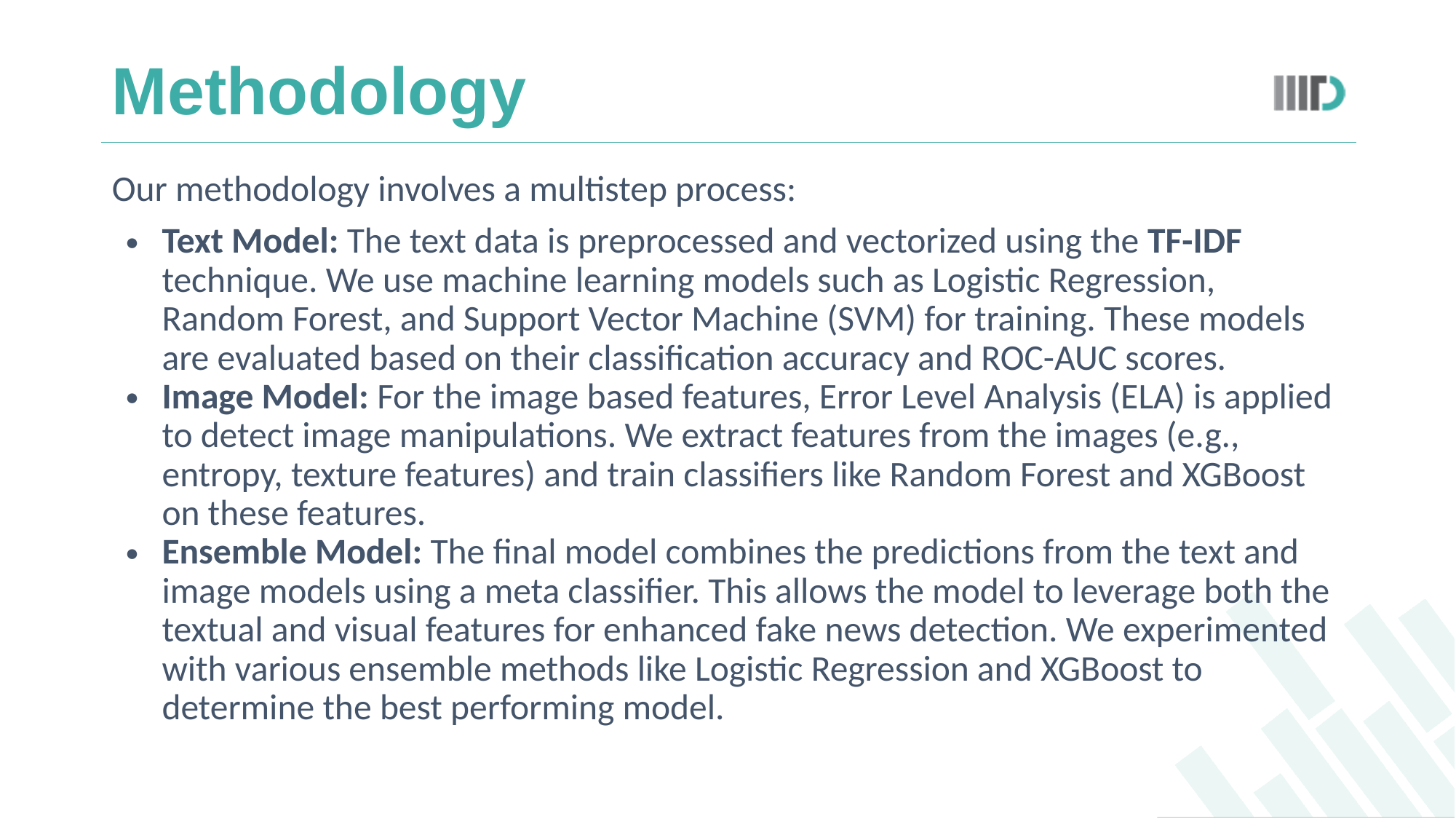

# Methodology
Our methodology involves a multistep process:
Text Model: The text data is preprocessed and vectorized using the TF-IDF technique. We use machine learning models such as Logistic Regression, Random Forest, and Support Vector Machine (SVM) for training. These models are evaluated based on their classification accuracy and ROC-AUC scores.
Image Model: For the image based features, Error Level Analysis (ELA) is applied to detect image manipulations. We extract features from the images (e.g., entropy, texture features) and train classifiers like Random Forest and XGBoost on these features.
Ensemble Model: The final model combines the predictions from the text and image models using a meta classifier. This allows the model to leverage both the textual and visual features for enhanced fake news detection. We experimented with various ensemble methods like Logistic Regression and XGBoost to determine the best performing model.